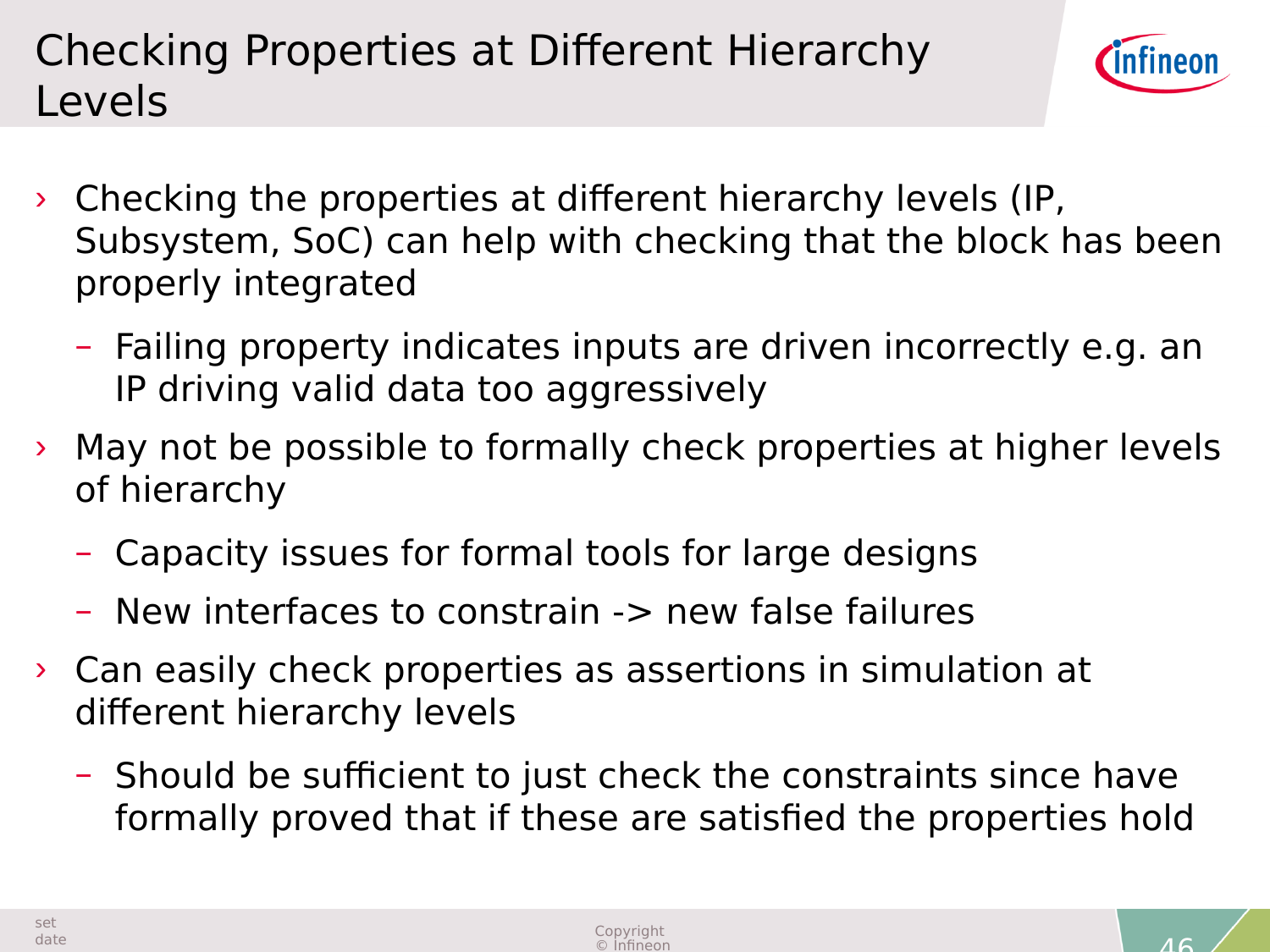

# Checking Properties at Different Hierarchy Levels
Checking the properties at different hierarchy levels (IP, Subsystem, SoC) can help with checking that the block has been properly integrated
Failing property indicates inputs are driven incorrectly e.g. an IP driving valid data too aggressively
May not be possible to formally check properties at higher levels of hierarchy
Capacity issues for formal tools for large designs
New interfaces to constrain -> new false failures
Can easily check properties as assertions in simulation at different hierarchy levels
Should be sufficient to just check the constraints since have formally proved that if these are satisfied the properties hold
 46
set date
Copyright © Infineon Technologies AG 2015. All rights reserved.